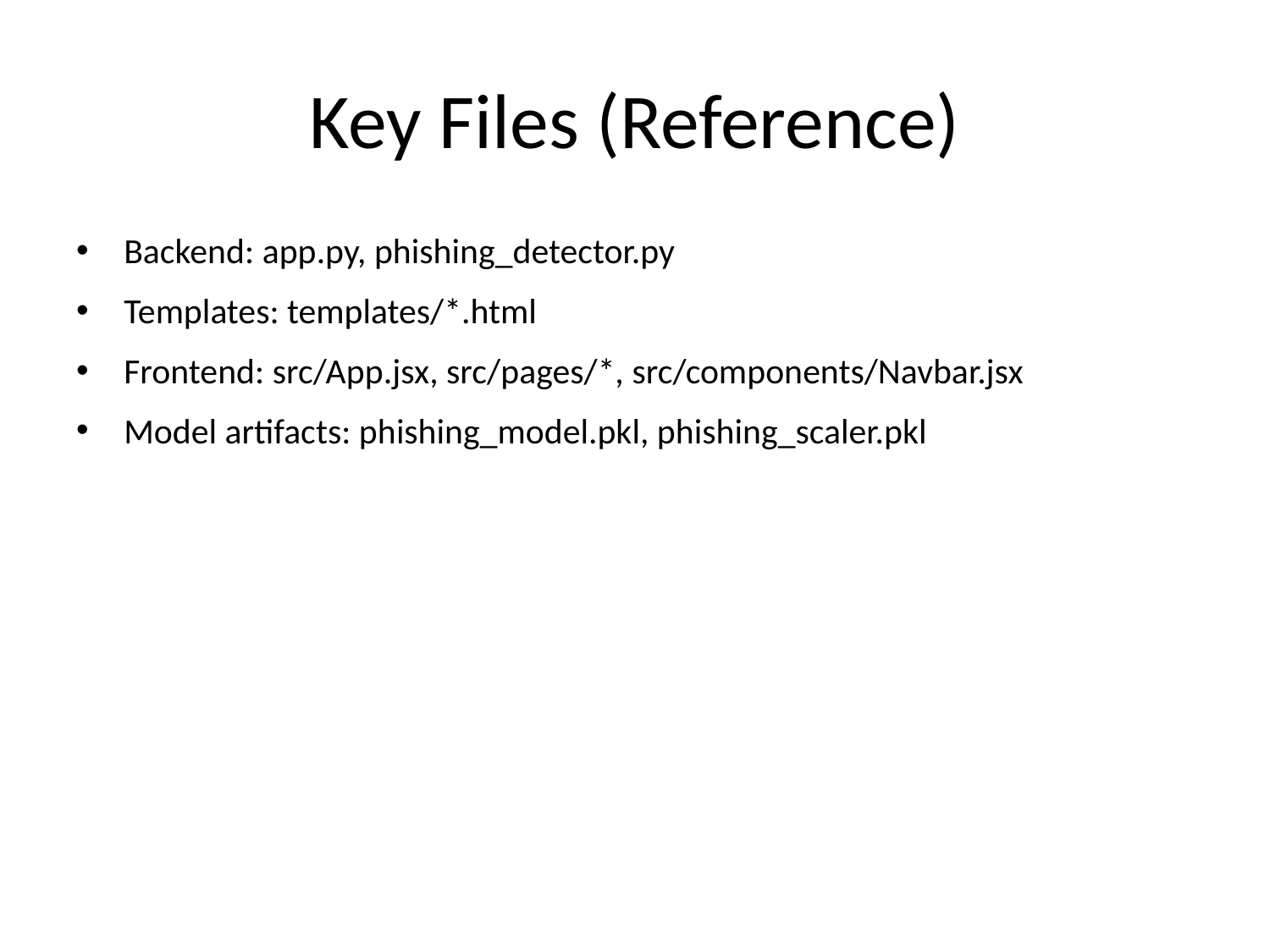

# Key Files (Reference)
Backend: app.py, phishing_detector.py
Templates: templates/*.html
Frontend: src/App.jsx, src/pages/*, src/components/Navbar.jsx
Model artifacts: phishing_model.pkl, phishing_scaler.pkl